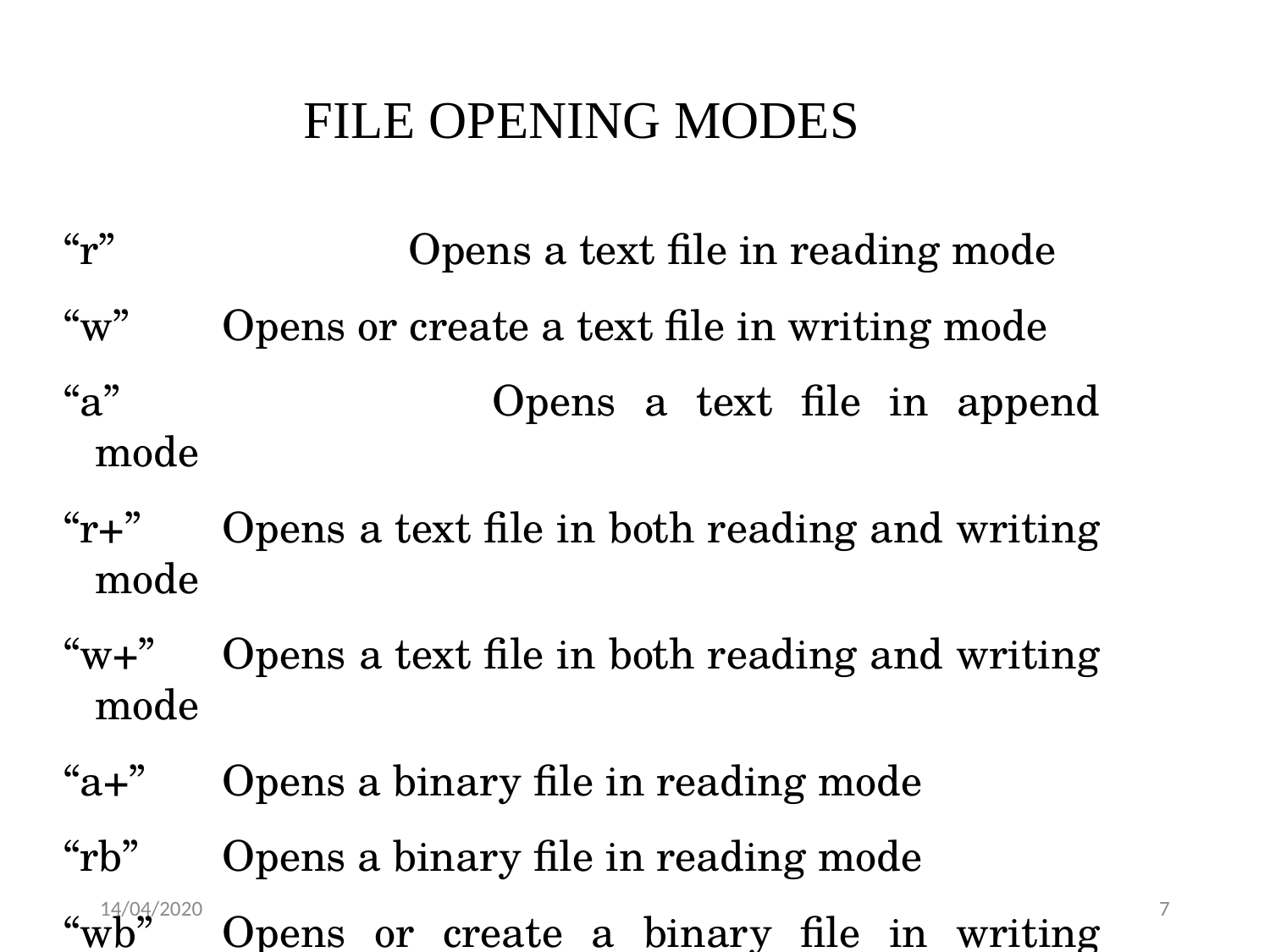

File opening modes
“r”		     Opens a text file in reading mode
“w”	Opens or create a text file in writing mode
“a”		 	Opens a text file in append mode
“r+”	Opens a text file in both reading and writing mode
“w+”	Opens a text file in both reading and writing mode
“a+”	Opens a binary file in reading mode
“rb”	Opens a binary file in reading mode
“wb”	Opens or create a binary file in writing mode
14/04/2020
7